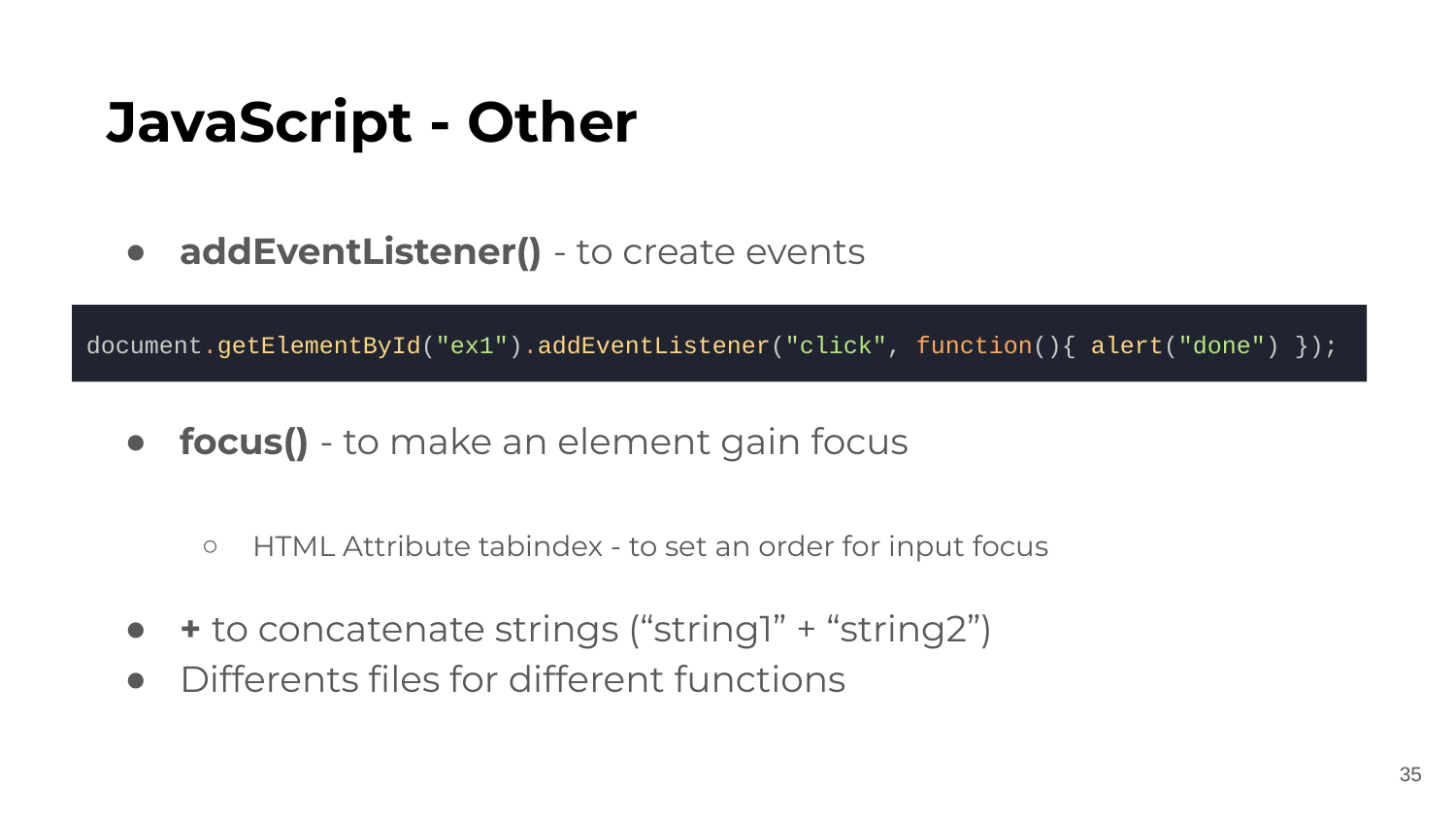

# JavaScript - Other
addEventListener() - to create events

focus() - to make an element gain focus
HTML Attribute tabindex - to set an order for input focus
+ to concatenate strings (“string1” + “string2”)
Differents files for different functions

document.getElementById("ex1").addEventListener("click", function(){ alert("done") });

35